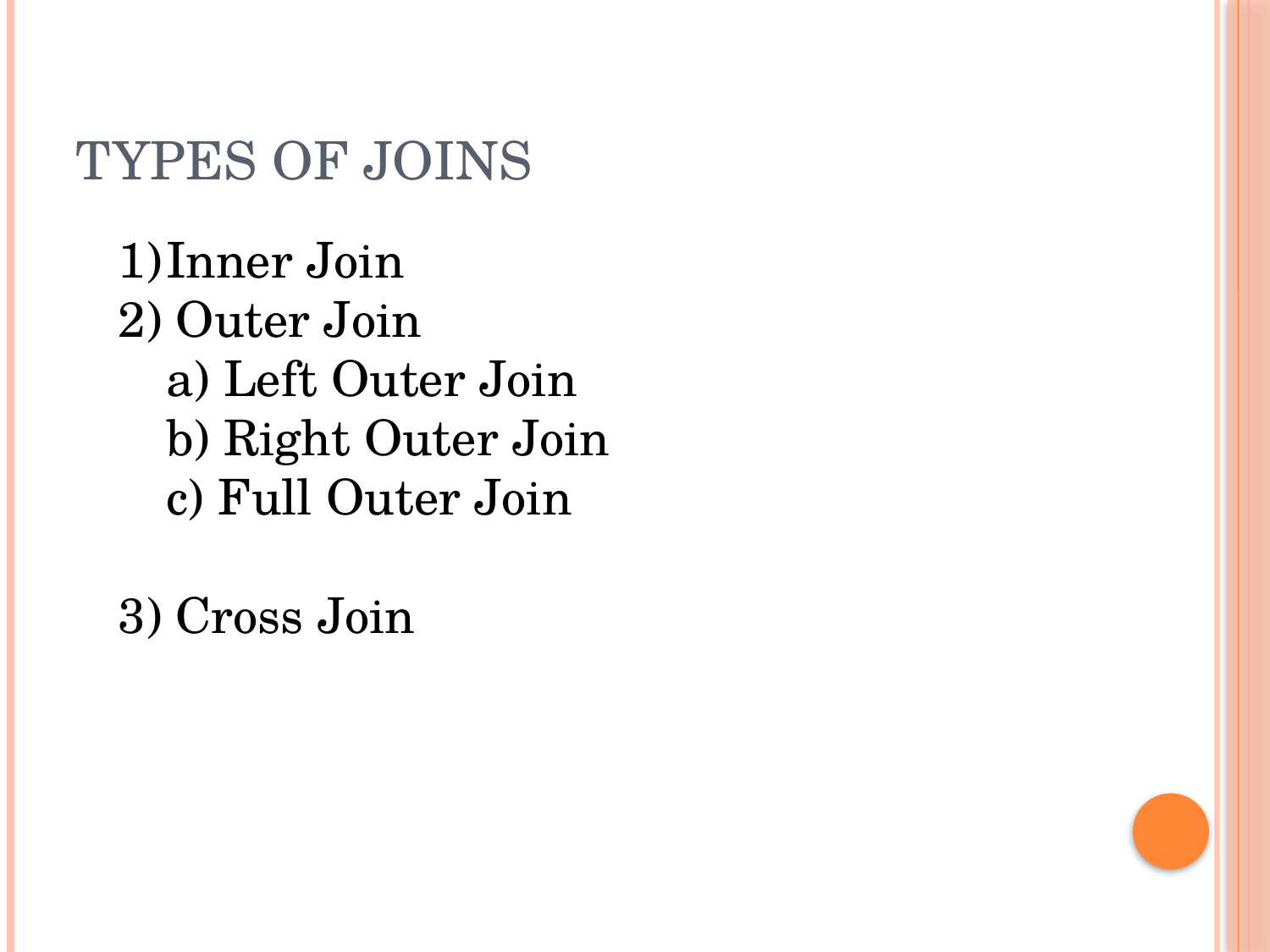

# Types of Joins
Inner Join
2) Outer Join
	a) Left Outer Join
	b) Right Outer Join
	c) Full Outer Join

3) Cross Join